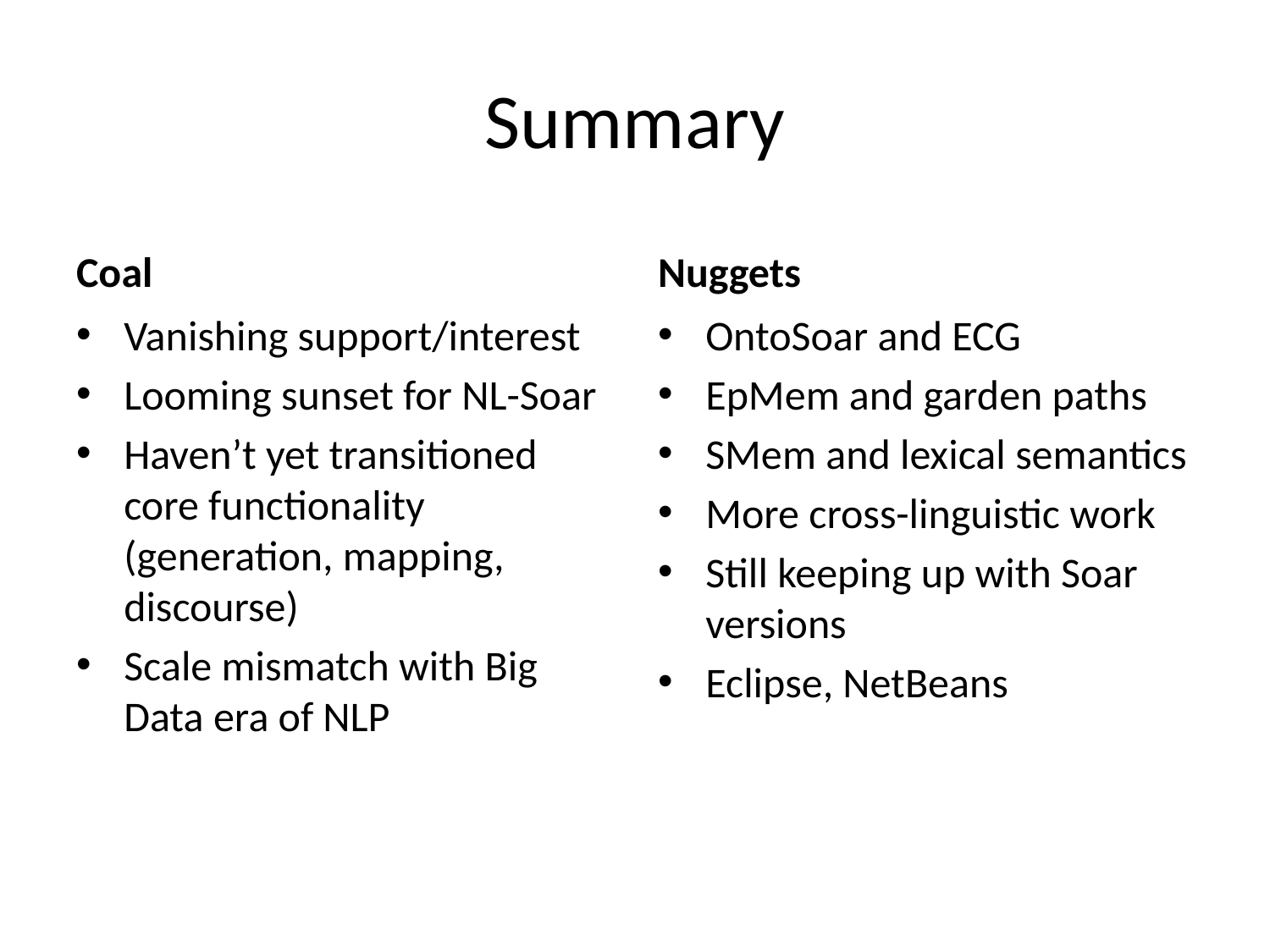

# Summary
Coal
Nuggets
Vanishing support/interest
Looming sunset for NL-Soar
Haven’t yet transitioned core functionality (generation, mapping, discourse)
Scale mismatch with Big Data era of NLP

OntoSoar and ECG
EpMem and garden paths
SMem and lexical semantics
More cross-linguistic work
Still keeping up with Soar versions
Eclipse, NetBeans